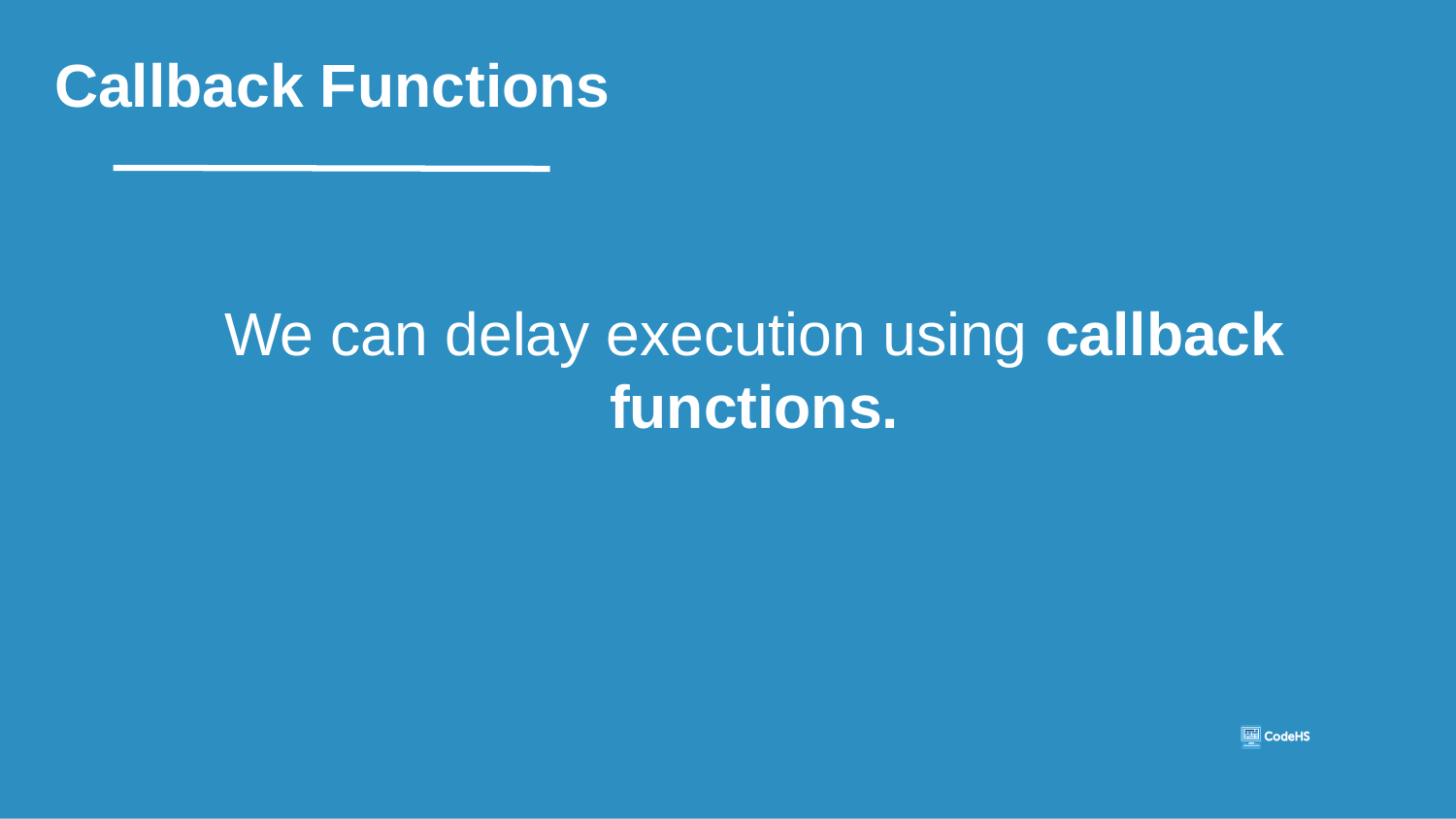

# Callback Functions
We can delay execution using callback functions.